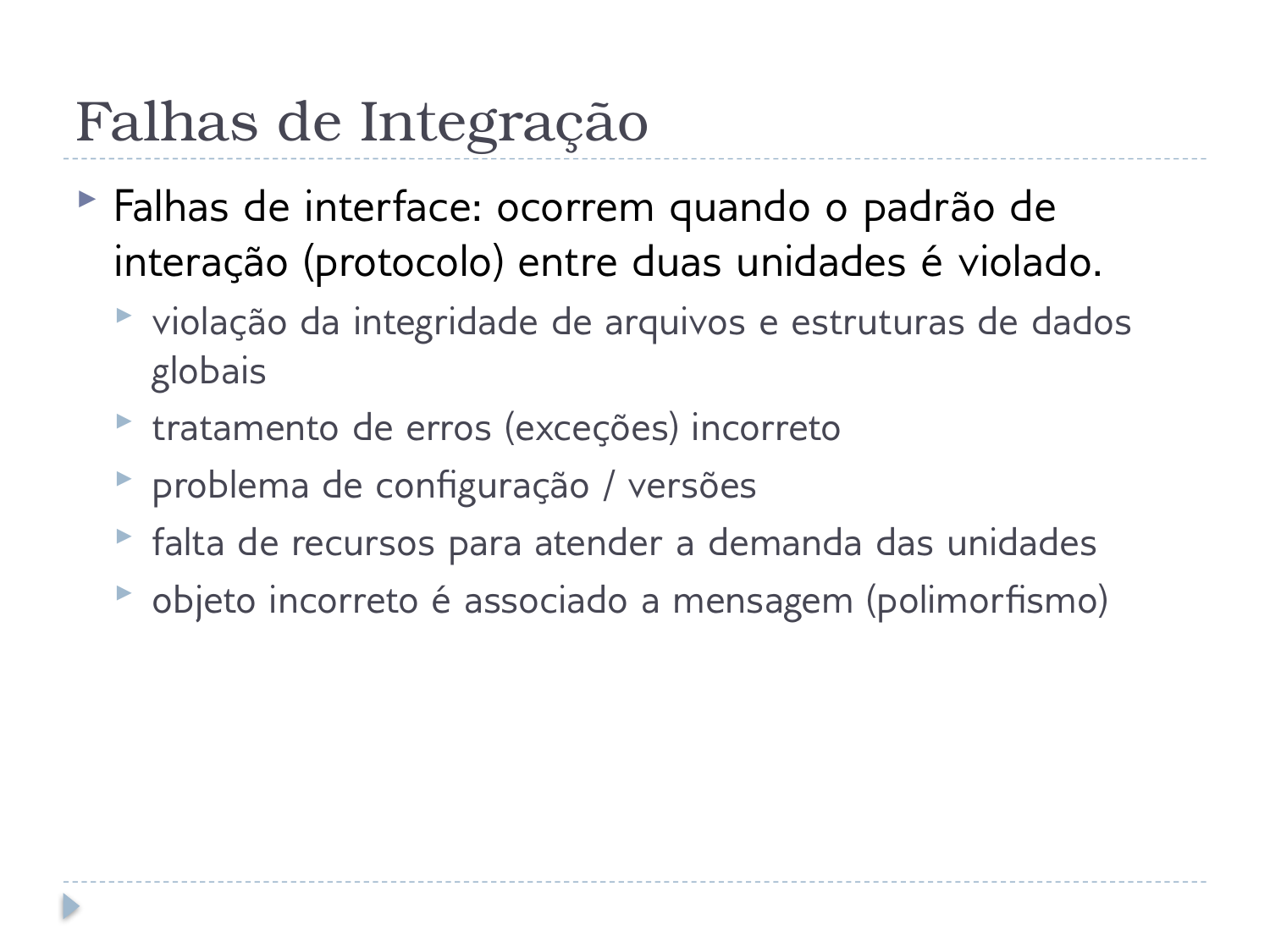

# Falhas de Integração
Falhas de interface: ocorrem quando o padrão de interação (protocolo) entre duas unidades é violado.
violação da integridade de arquivos e estruturas de dados globais
tratamento de erros (exceções) incorreto
problema de configuração / versões
falta de recursos para atender a demanda das unidades
objeto incorreto é associado a mensagem (polimorfismo)